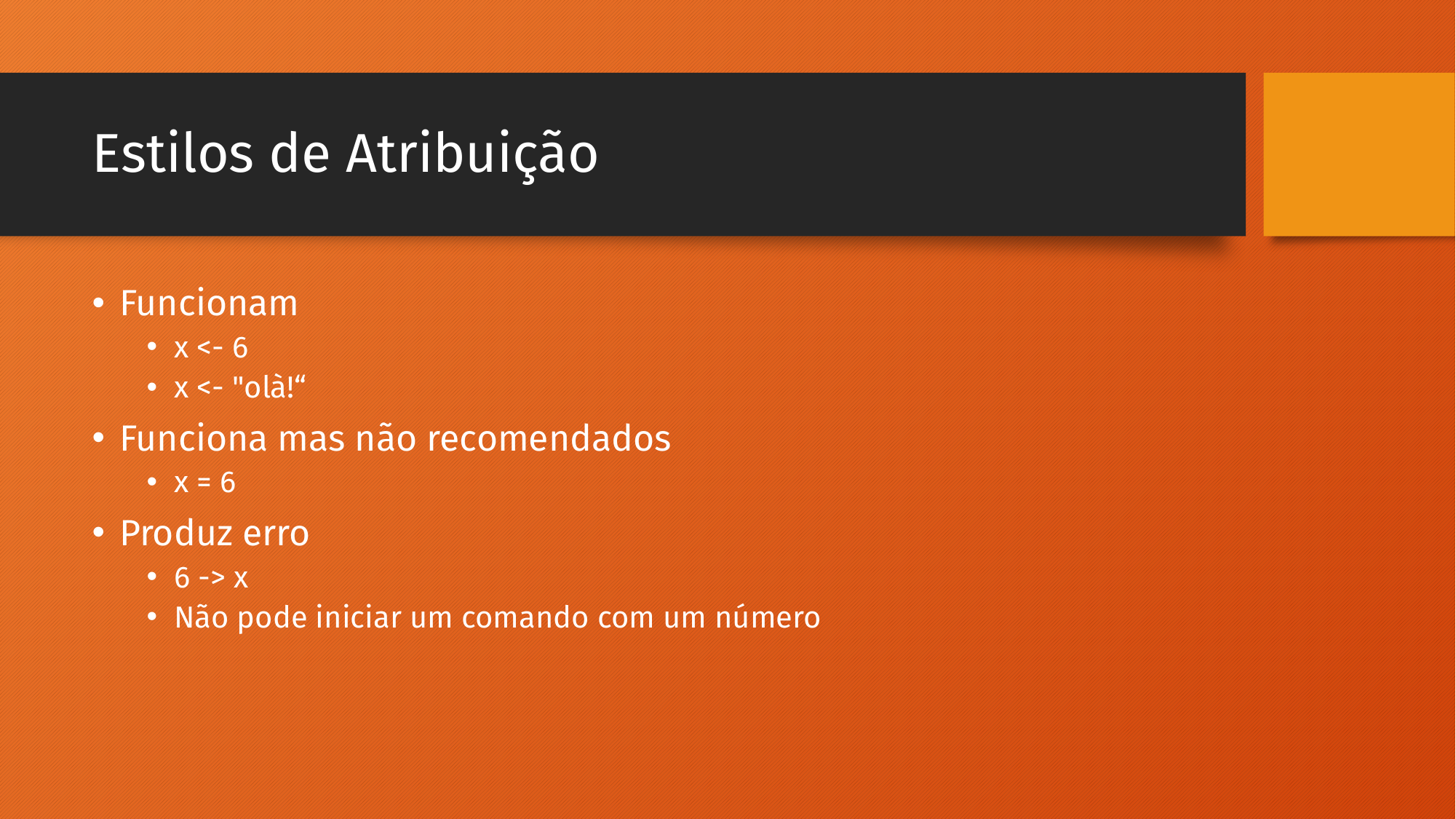

# Estilos de Atribuição
Funcionam
x <- 6
x <- "olà!“
Funciona mas não recomendados
x = 6
Produz erro
6 -> x
Não pode iniciar um comando com um número